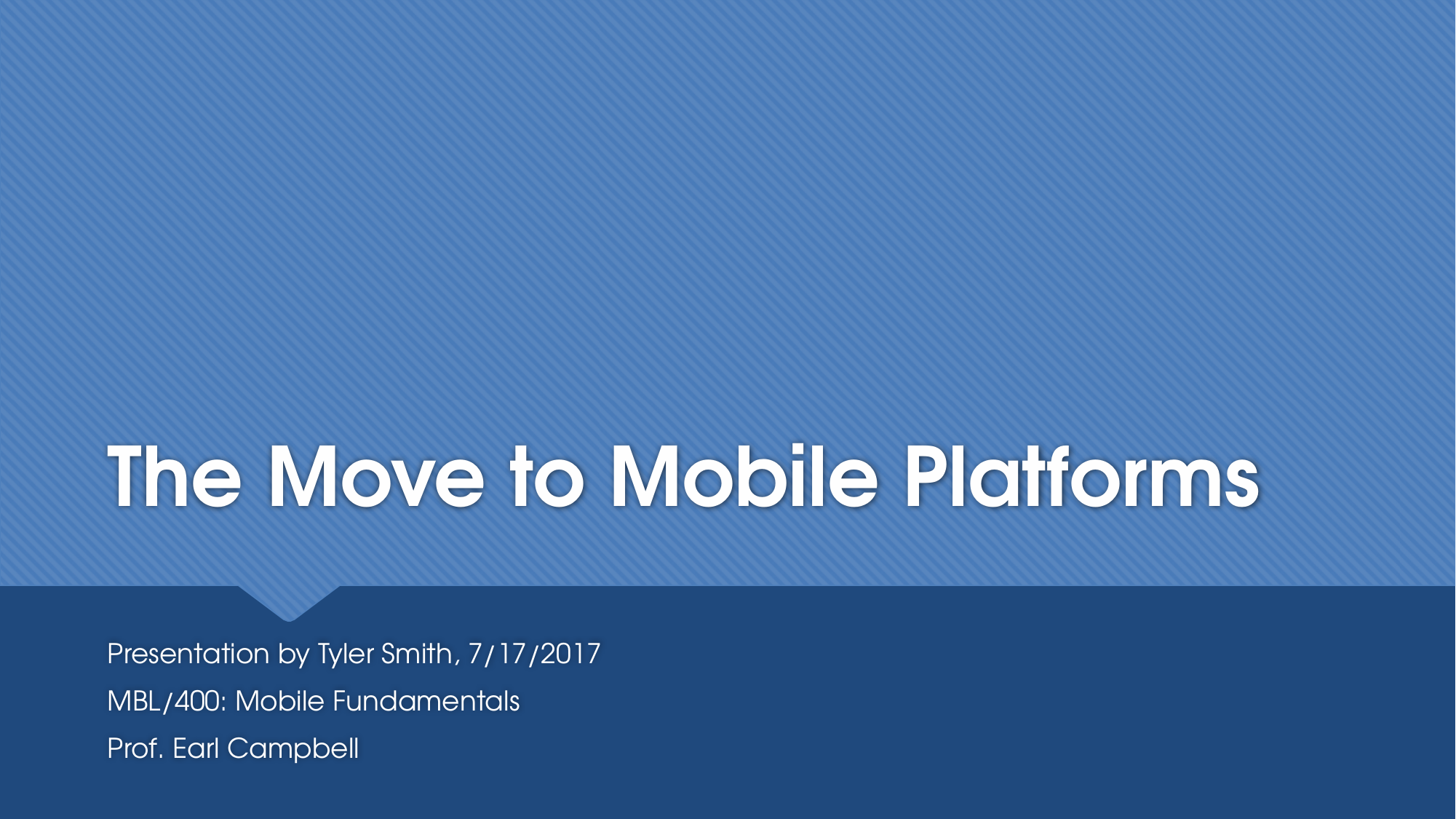

# The Move to Mobile Platforms
Presentation by Tyler Smith, 7/17/2017
MBL/400: Mobile Fundamentals
Prof. Earl Campbell